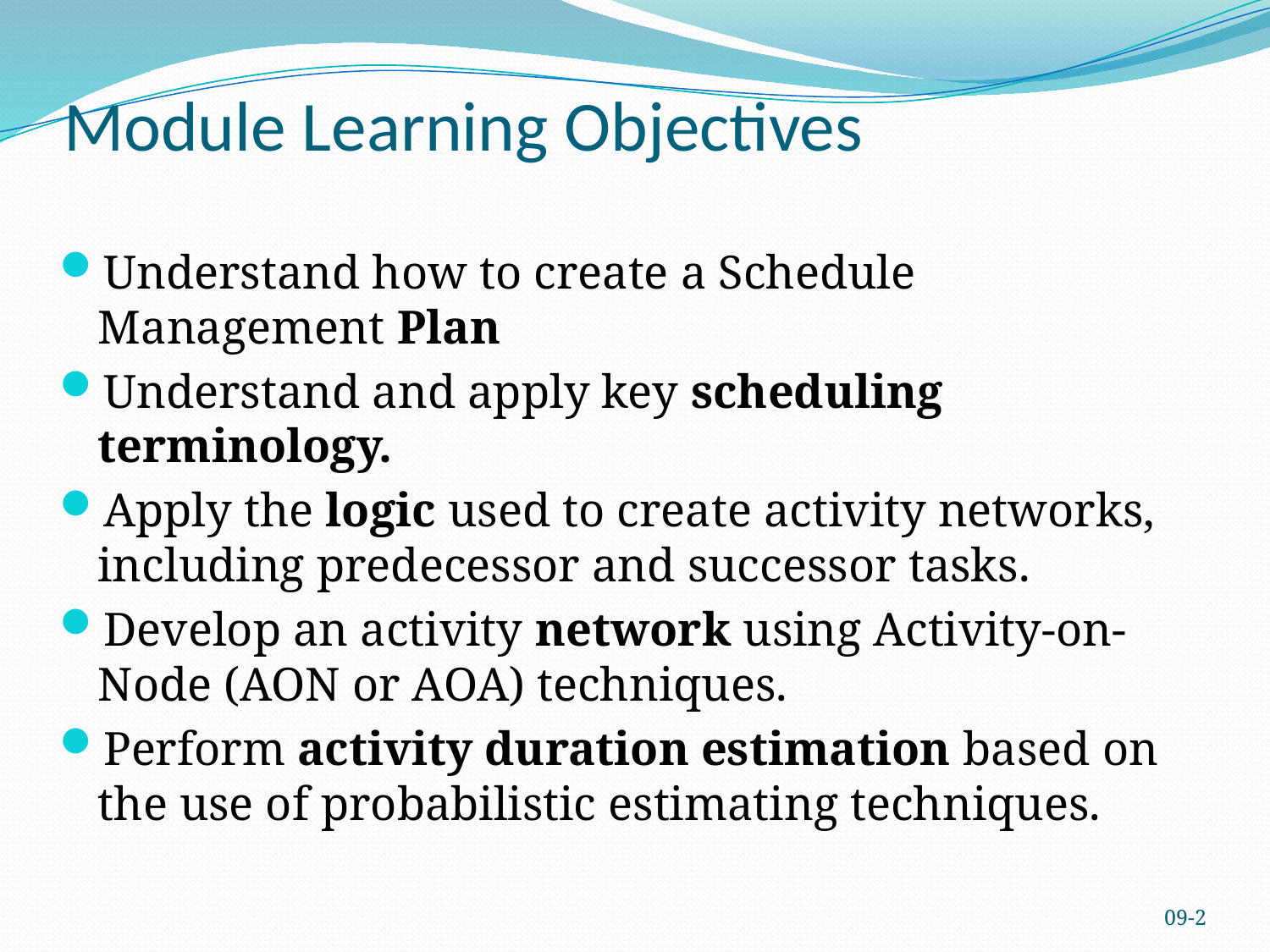

# Module Learning Objectives
Understand how to create a Schedule Management Plan
Understand and apply key scheduling terminology.
Apply the logic used to create activity networks, including predecessor and successor tasks.
Develop an activity network using Activity-on-Node (AON or AOA) techniques.
Perform activity duration estimation based on the use of probabilistic estimating techniques.
09-2